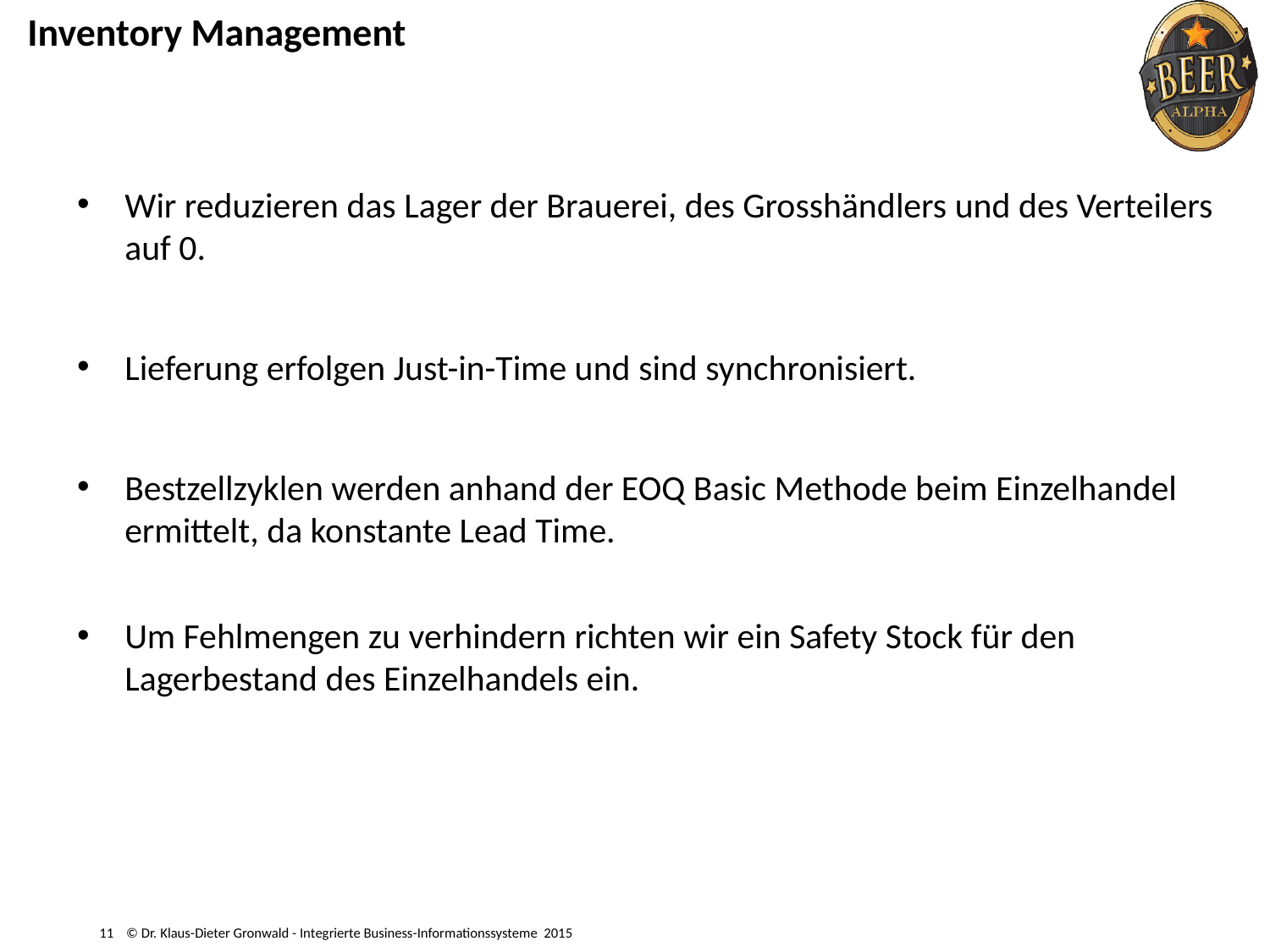

# Inventory Management
Wir reduzieren das Lager der Brauerei, des Grosshändlers und des Verteilers auf 0.

Lieferung erfolgen Just-in-Time und sind synchronisiert.

Bestzellzyklen werden anhand der EOQ Basic Methode beim Einzelhandel ermittelt, da konstante Lead Time.

Um Fehlmengen zu verhindern richten wir ein Safety Stock für den Lagerbestand des Einzelhandels ein.